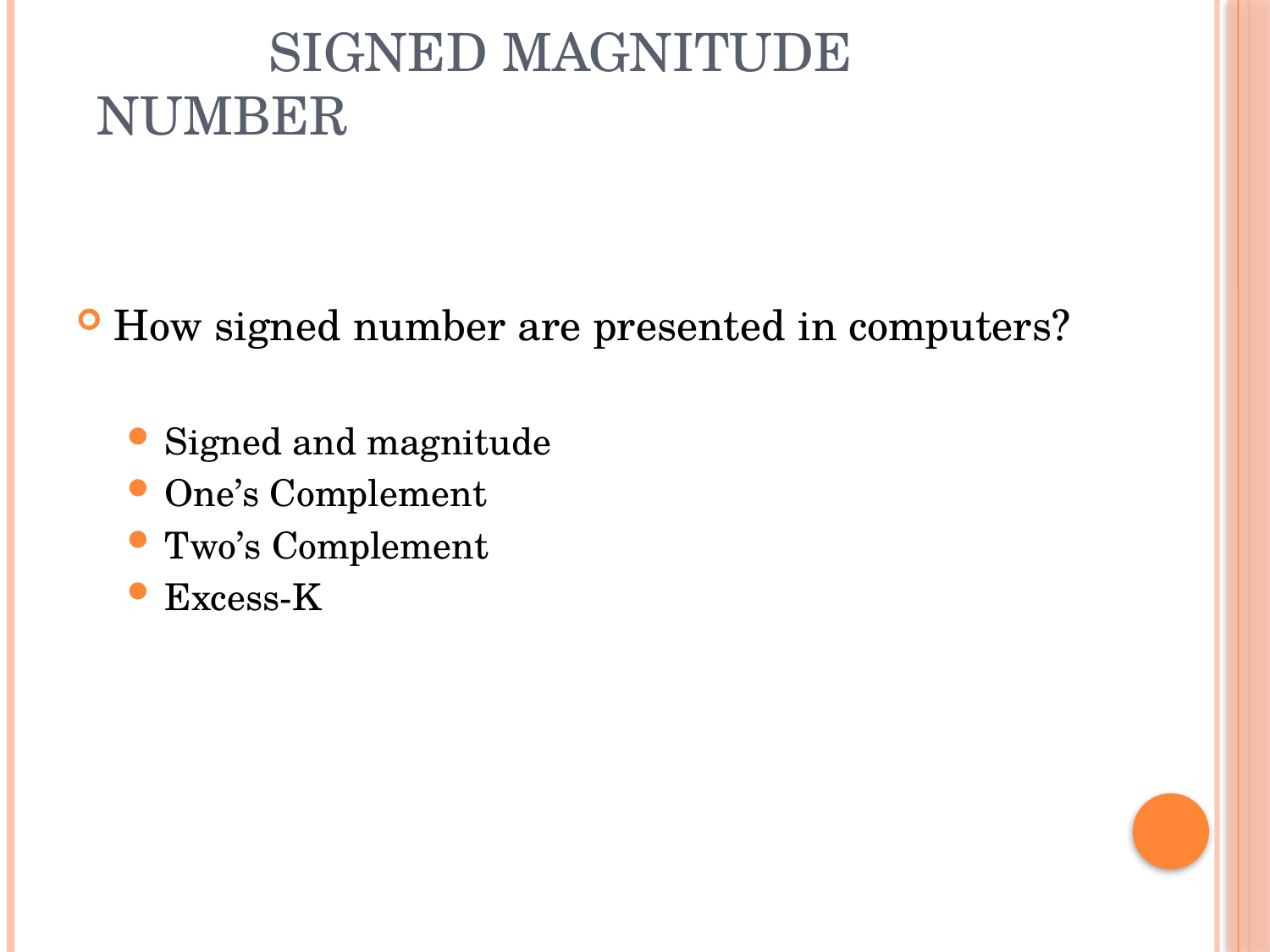

# Signed Magnitude Number

How signed number are presented in computers?

Signed and magnitude
One’s Complement
Two’s Complement
Excess-K